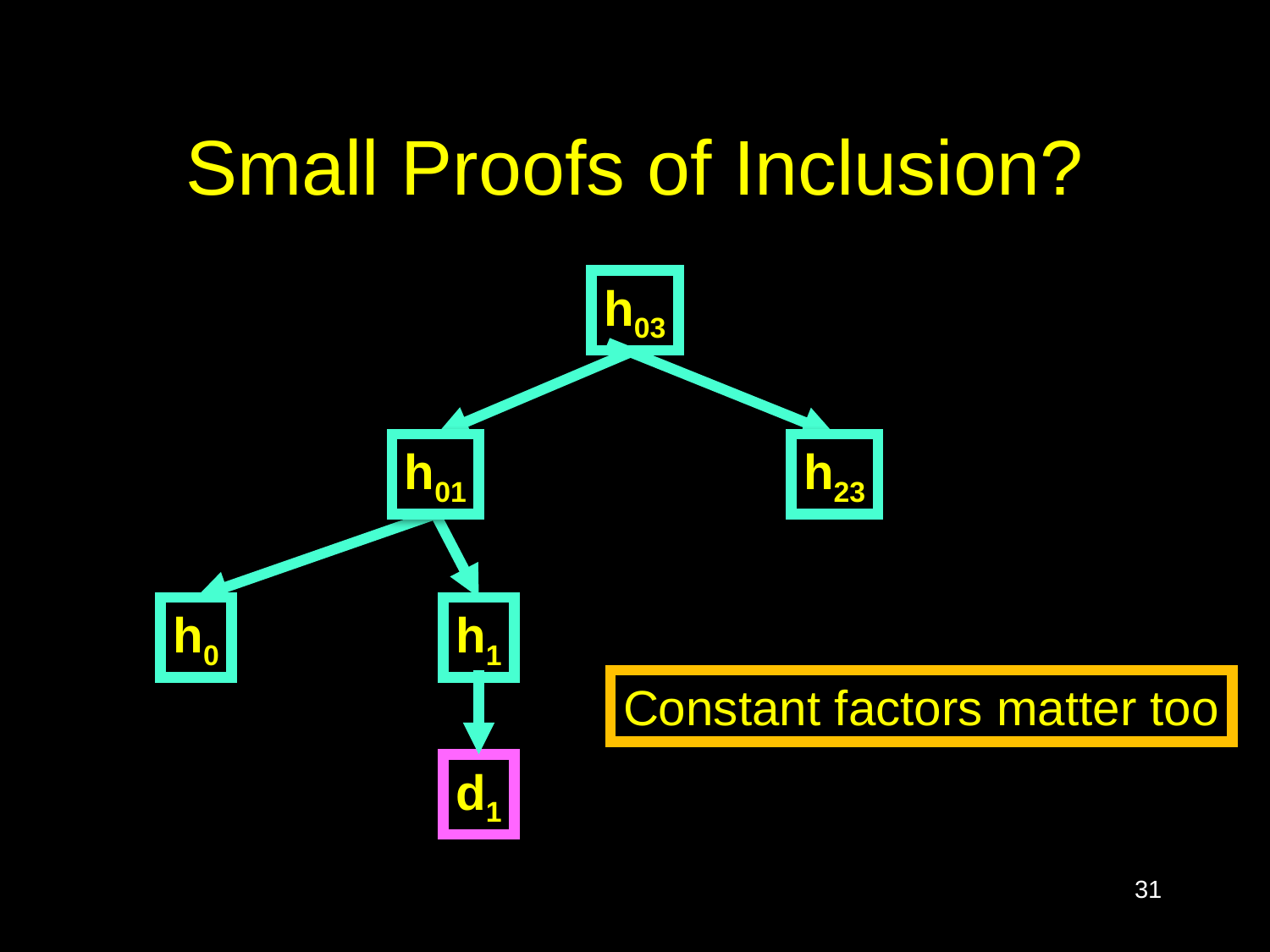

# Small Proofs of Inclusion?
h03
h01
h23
h0
h1
d1
Constant factors matter too
31